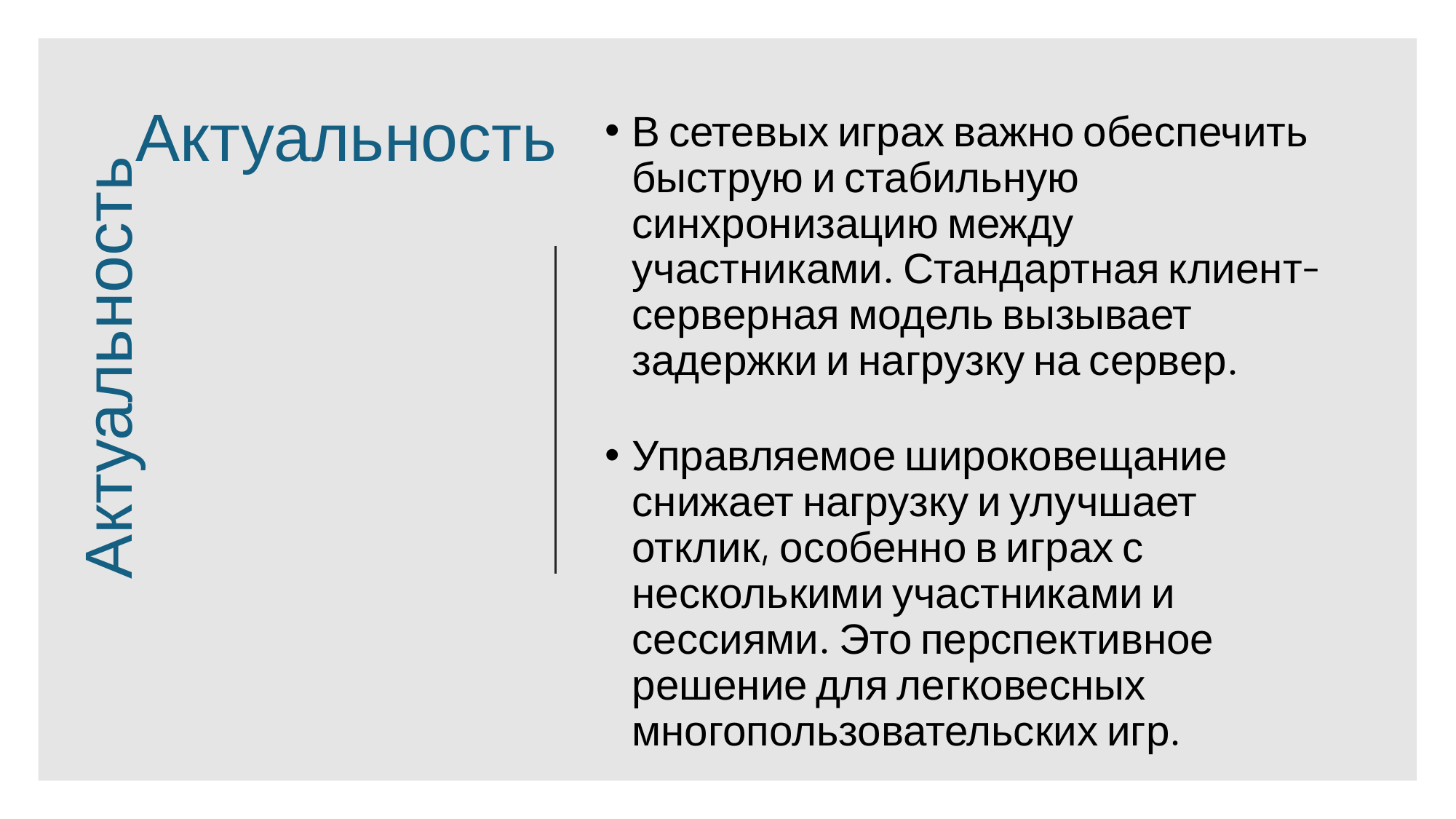

Актуальность

# Актуальность
В сетевых играх важно обеспечить быструю и стабильную синхронизацию между участниками. Стандартная клиент-серверная модель вызывает задержки и нагрузку на сервер.
Управляемое широковещание снижает нагрузку и улучшает отклик, особенно в играх с несколькими участниками и сессиями. Это перспективное решение для легковесных многопользовательских игр.